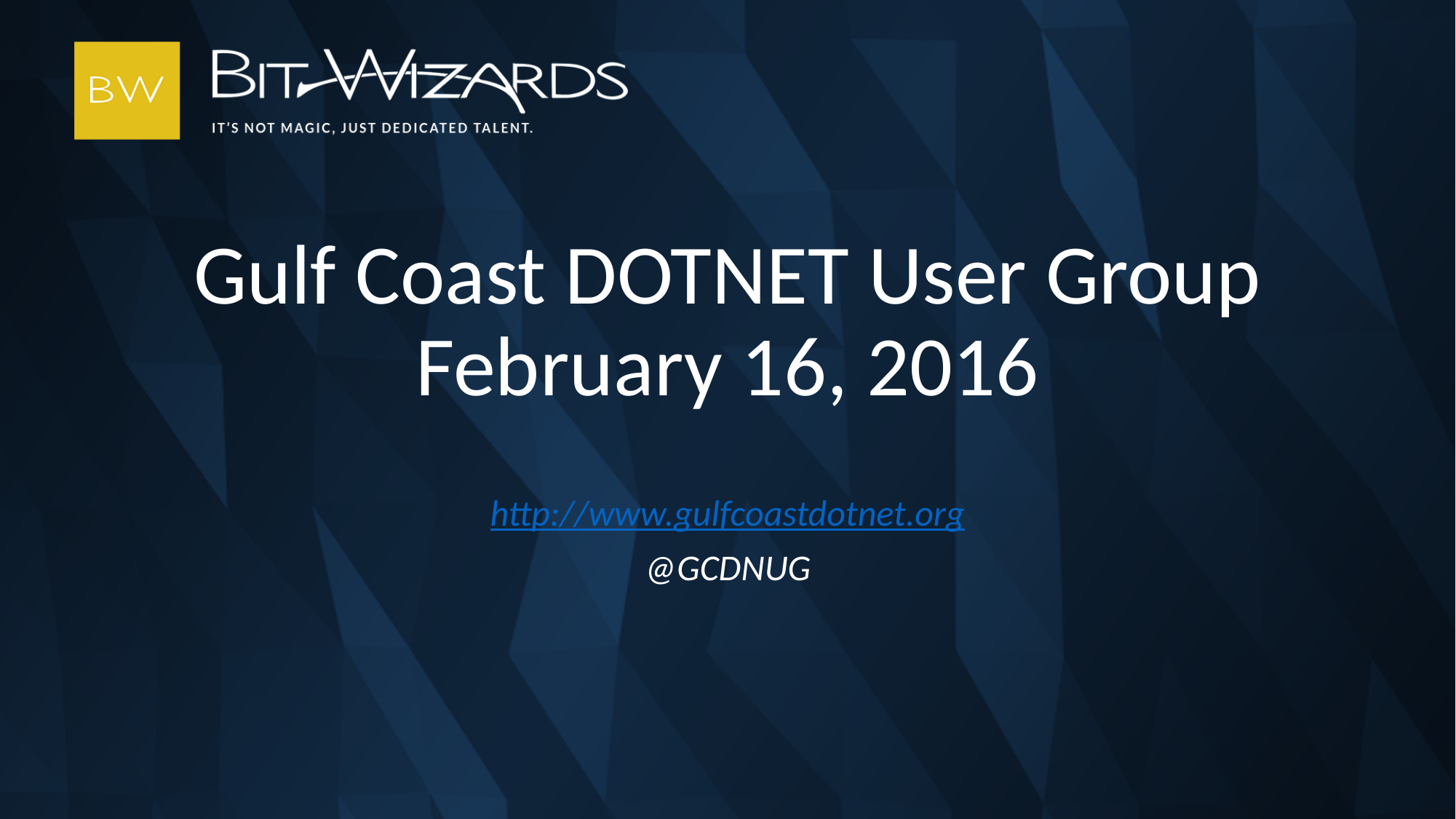

# Gulf Coast DOTNET User Group February 16, 2016

http://www.gulfcoastdotnet.org
@GCDNUG